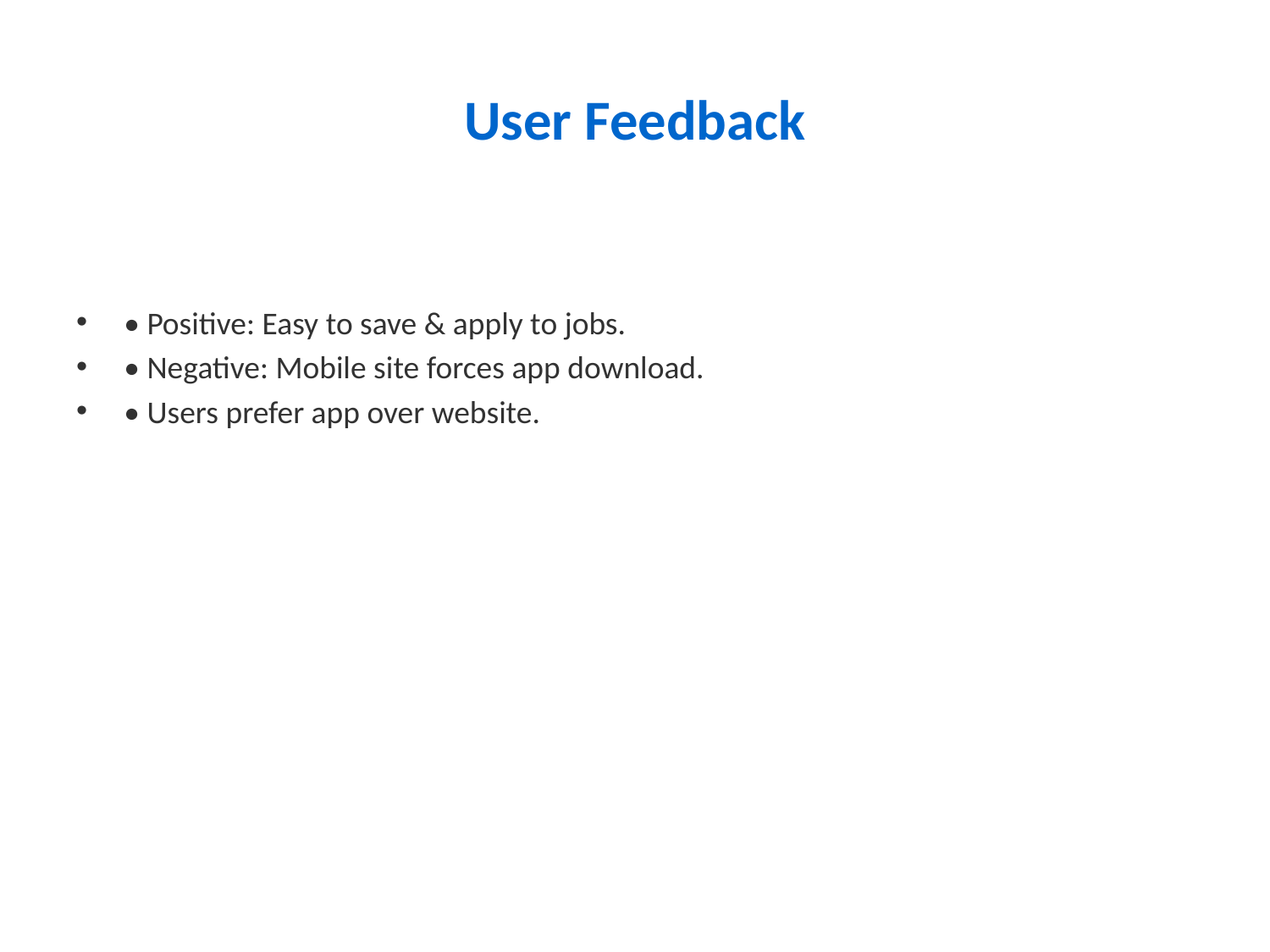

# User Feedback

• Positive: Easy to save & apply to jobs.
• Negative: Mobile site forces app download.
• Users prefer app over website.